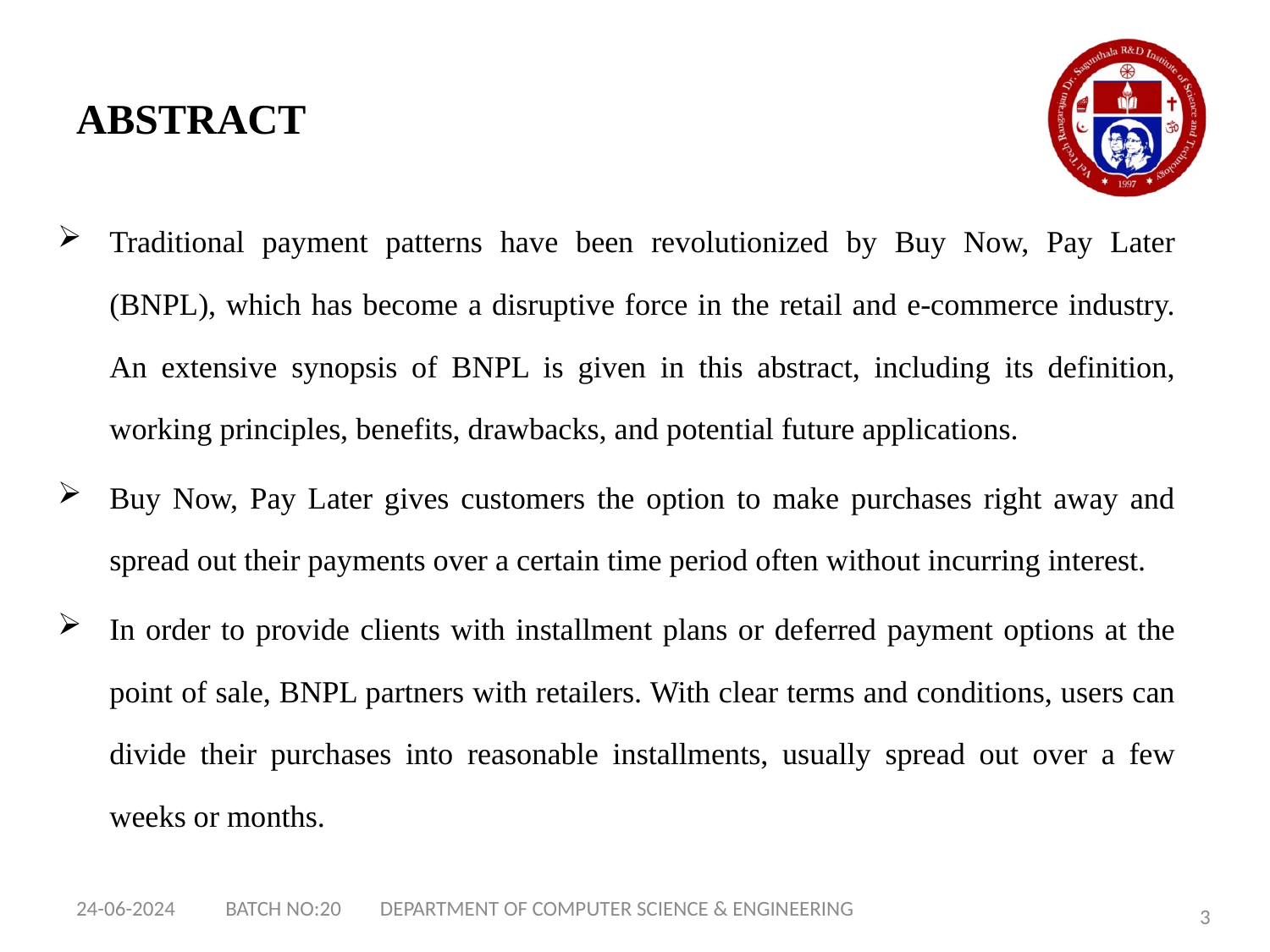

# ABSTRACT
Traditional payment patterns have been revolutionized by Buy Now, Pay Later (BNPL), which has become a disruptive force in the retail and e-commerce industry. An extensive synopsis of BNPL is given in this abstract, including its definition, working principles, benefits, drawbacks, and potential future applications.
Buy Now, Pay Later gives customers the option to make purchases right away and spread out their payments over a certain time period often without incurring interest.
In order to provide clients with installment plans or deferred payment options at the point of sale, BNPL partners with retailers. With clear terms and conditions, users can divide their purchases into reasonable installments, usually spread out over a few weeks or months.

24-06-2024
BATCH NO:20        DEPARTMENT OF COMPUTER SCIENCE & ENGINEERING
3